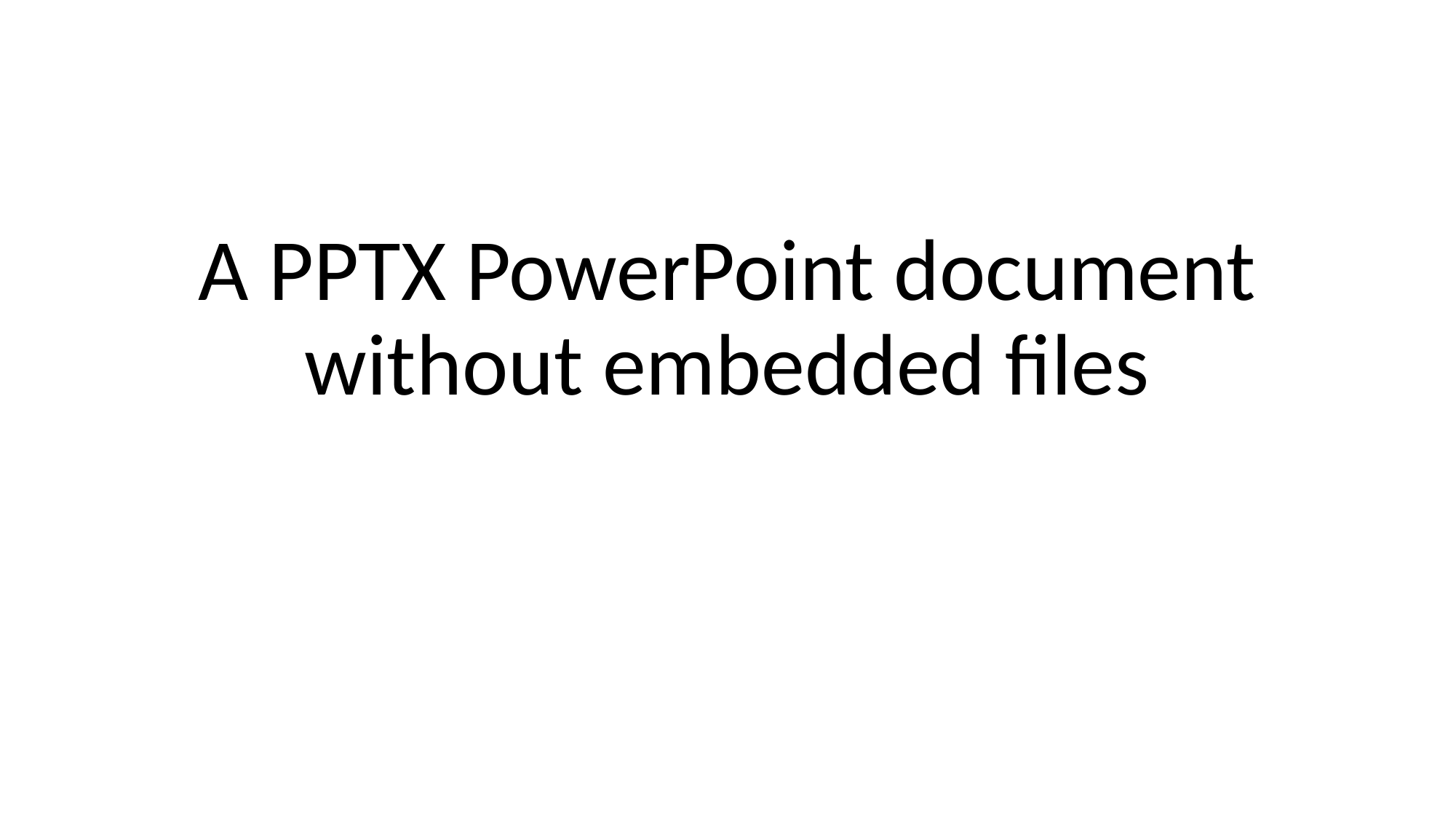

# A PPTX PowerPoint document without embedded files